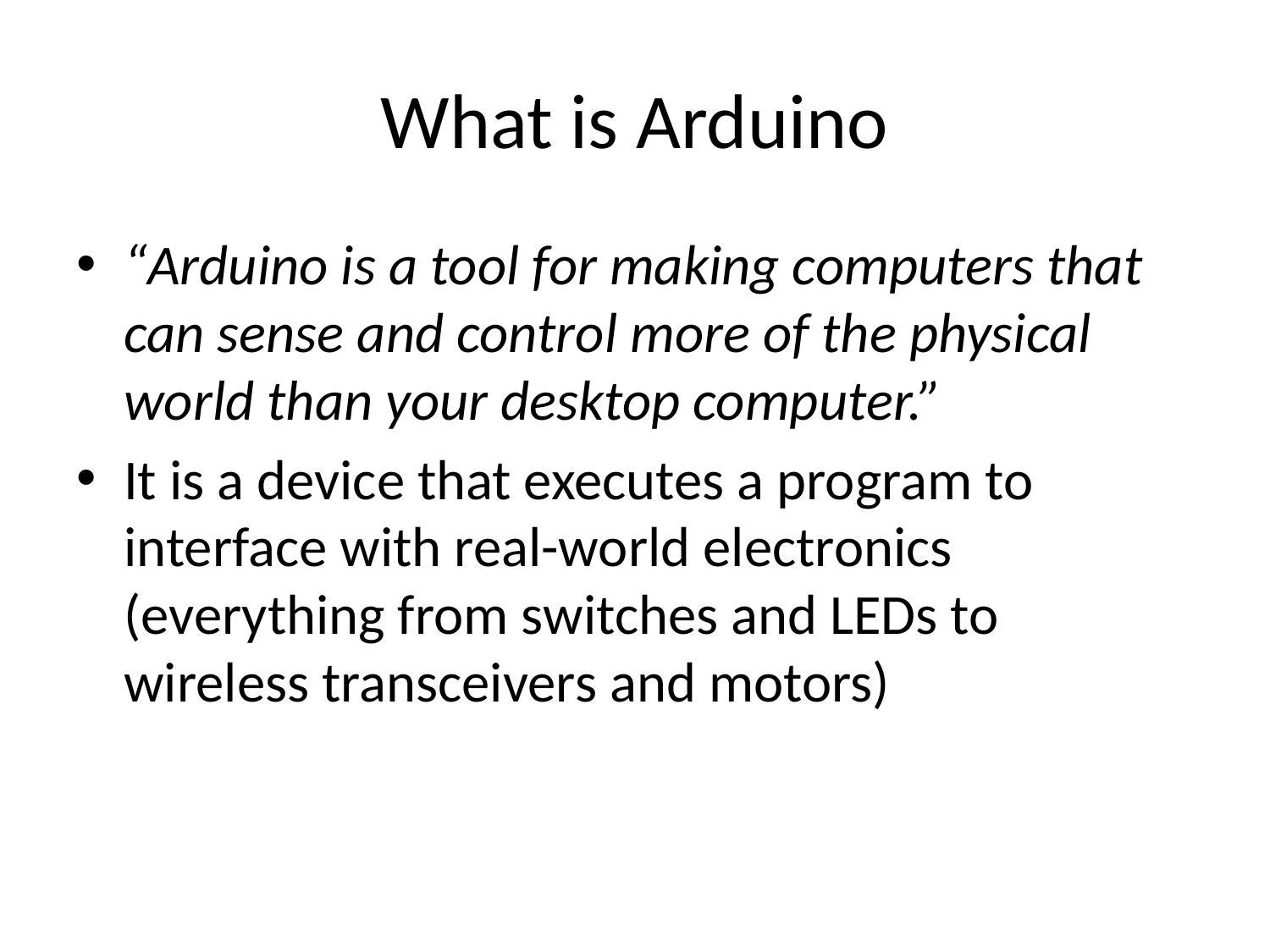

# What is Arduino
“Arduino is a tool for making computers that can sense and control more of the physical world than your desktop computer.”
It is a device that executes a program to interface with real-world electronics (everything from switches and LEDs to wireless transceivers and motors)